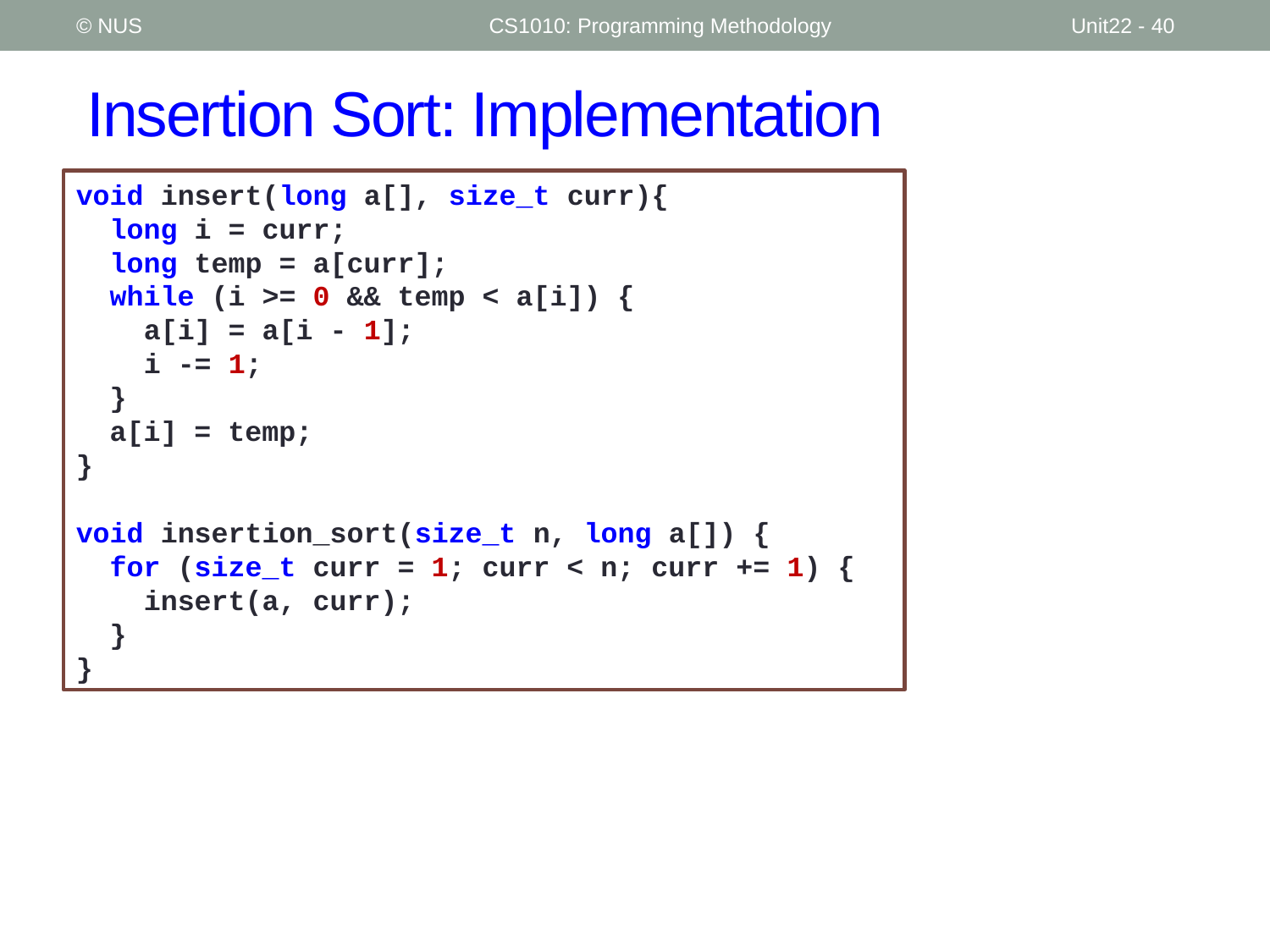

© NUS
CS1010: Programming Methodology
Unit22 - 40
# Insertion Sort: Implementation
void insert(long a[], size_t curr){
  long i = curr;
  long temp = a[curr];
  while (i >= 0 && temp < a[i]) {
    a[i] = a[i - 1];
    i -= 1;
  }
  a[i] = temp;
}

void insertion_sort(size_t n, long a[]) {
  for (size_t curr = 1; curr < n; curr += 1) {
    insert(a, curr);
  }
}